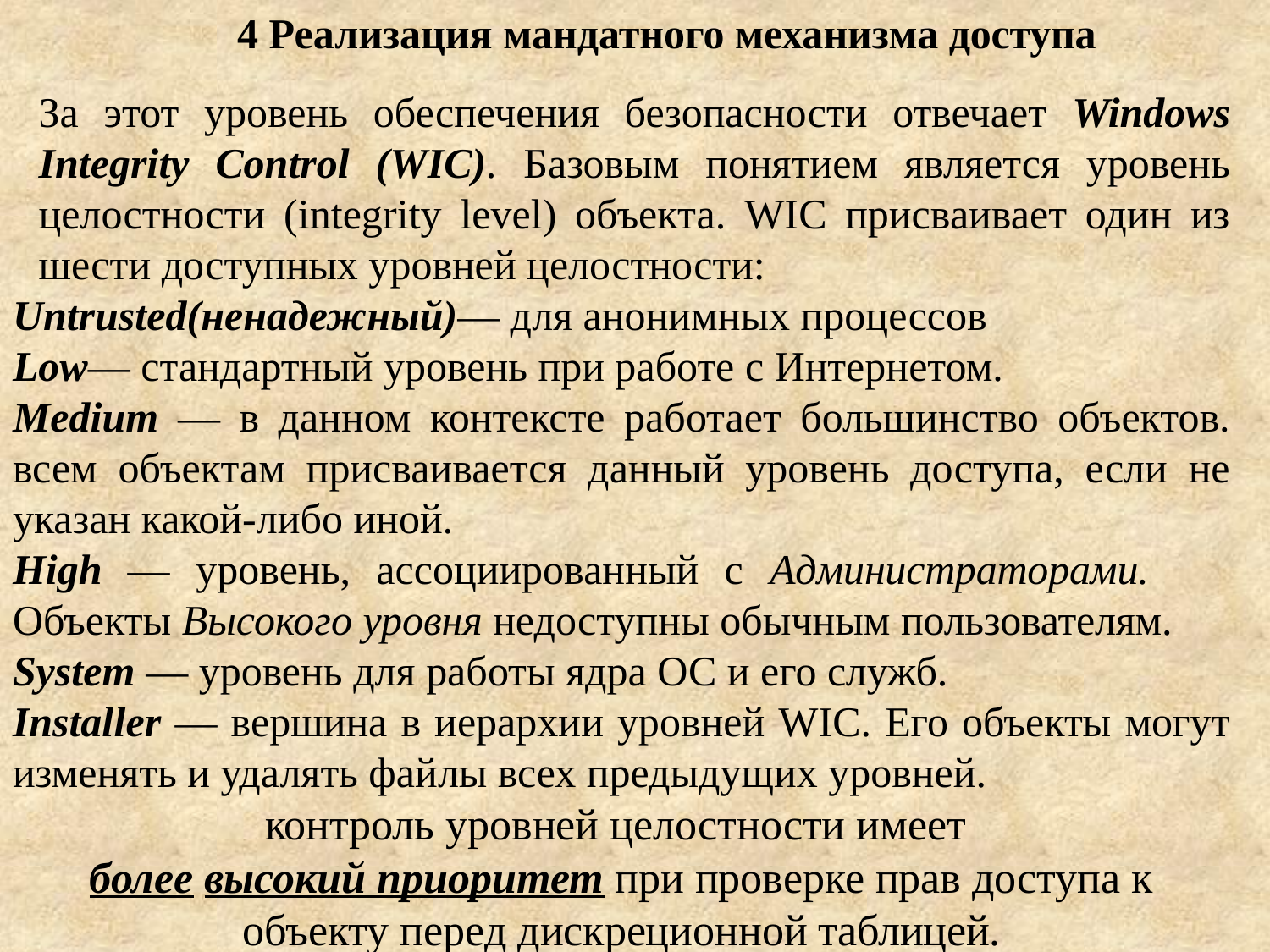

4 Реализация мандатного механизма доступа
За этот уровень обеспечения безопасности отвечает Windows Integrity Control (WIC). Базовым понятием является уровень целостности (integrity level) объекта. WIC присваивает один из шести доступных уровней целостности:
Untrusted(ненадежный)— для анонимных процессов
Low— стандартный уровень при работе с Интернетом.
Medium — в данном контексте работает большинство объектов. всем объектам присваивается данный уровень доступа, если не указан какой-либо иной.
High  —  уровень,  ассоциированный  с  Администраторами.
Объекты Высокого уровня недоступны обычным пользователям.
System — уровень для работы ядра ОС и его служб.
Installer — вершина в иерархии уровней WIC. Его объекты могут изменять и удалять файлы всех предыдущих уровней.
контроль уровней целостности имеет
более высокий приоритет при проверке прав доступа к объекту перед дискреционной таблицей.